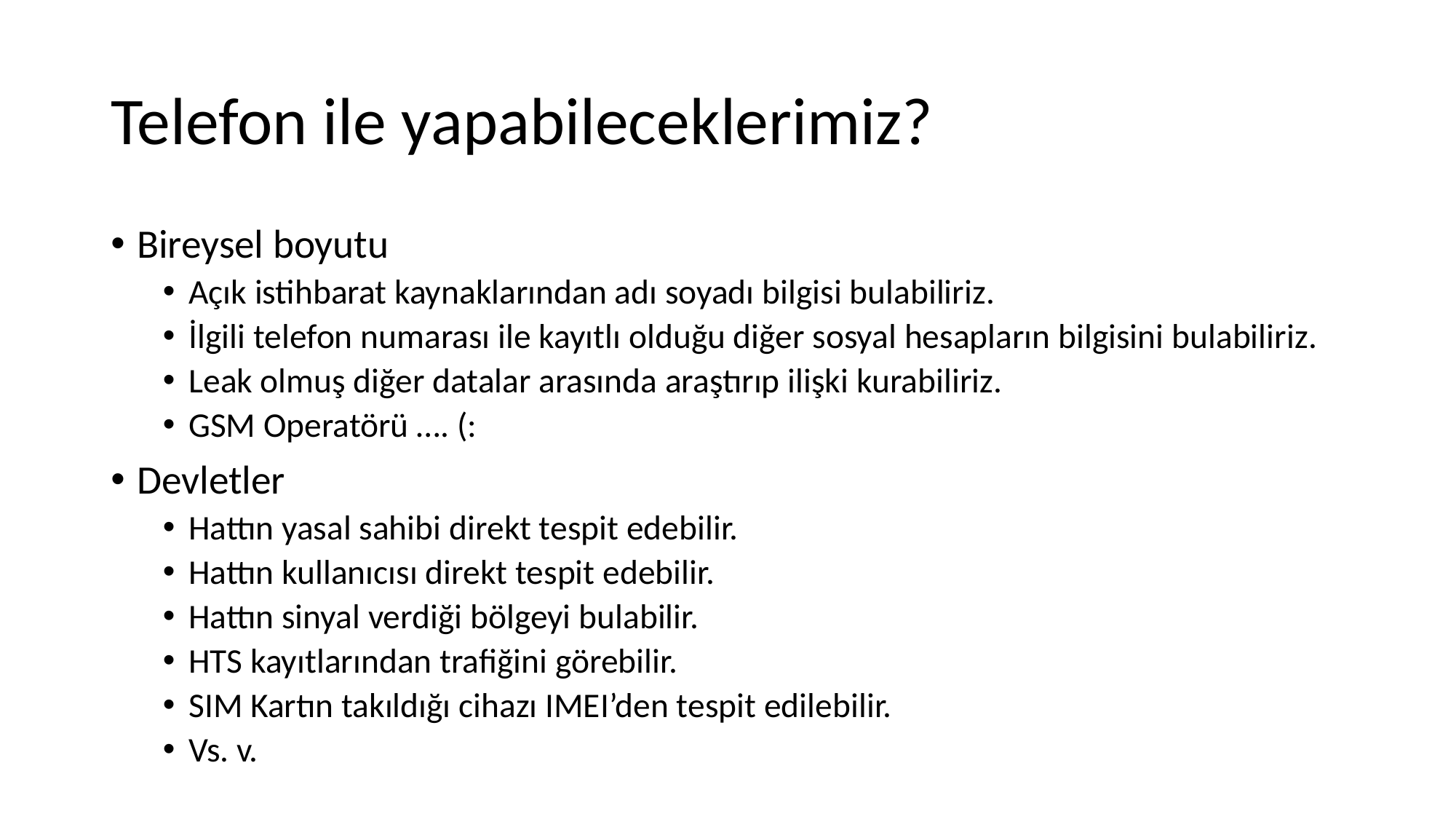

# Telefon ile yapabileceklerimiz?
Bireysel boyutu
Açık istihbarat kaynaklarından adı soyadı bilgisi bulabiliriz.
İlgili telefon numarası ile kayıtlı olduğu diğer sosyal hesapların bilgisini bulabiliriz.
Leak olmuş diğer datalar arasında araştırıp ilişki kurabiliriz.
GSM Operatörü …. (:
Devletler
Hattın yasal sahibi direkt tespit edebilir.
Hattın kullanıcısı direkt tespit edebilir.
Hattın sinyal verdiği bölgeyi bulabilir.
HTS kayıtlarından trafiğini görebilir.
SIM Kartın takıldığı cihazı IMEI’den tespit edilebilir.
Vs. v.